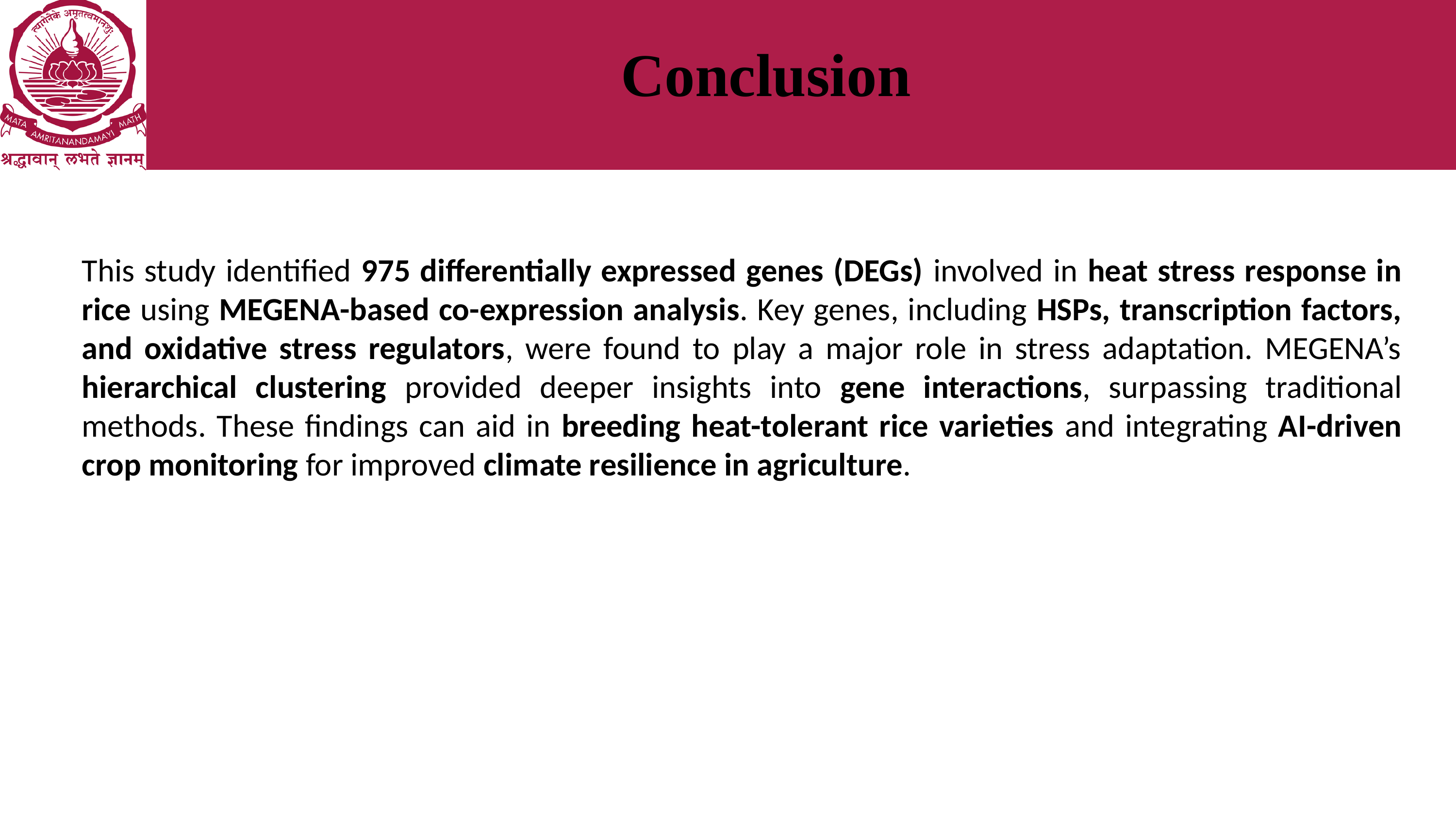

Conclusion
This study identified 975 differentially expressed genes (DEGs) involved in heat stress response in rice using MEGENA-based co-expression analysis. Key genes, including HSPs, transcription factors, and oxidative stress regulators, were found to play a major role in stress adaptation. MEGENA’s hierarchical clustering provided deeper insights into gene interactions, surpassing traditional methods. These findings can aid in breeding heat-tolerant rice varieties and integrating AI-driven crop monitoring for improved climate resilience in agriculture.